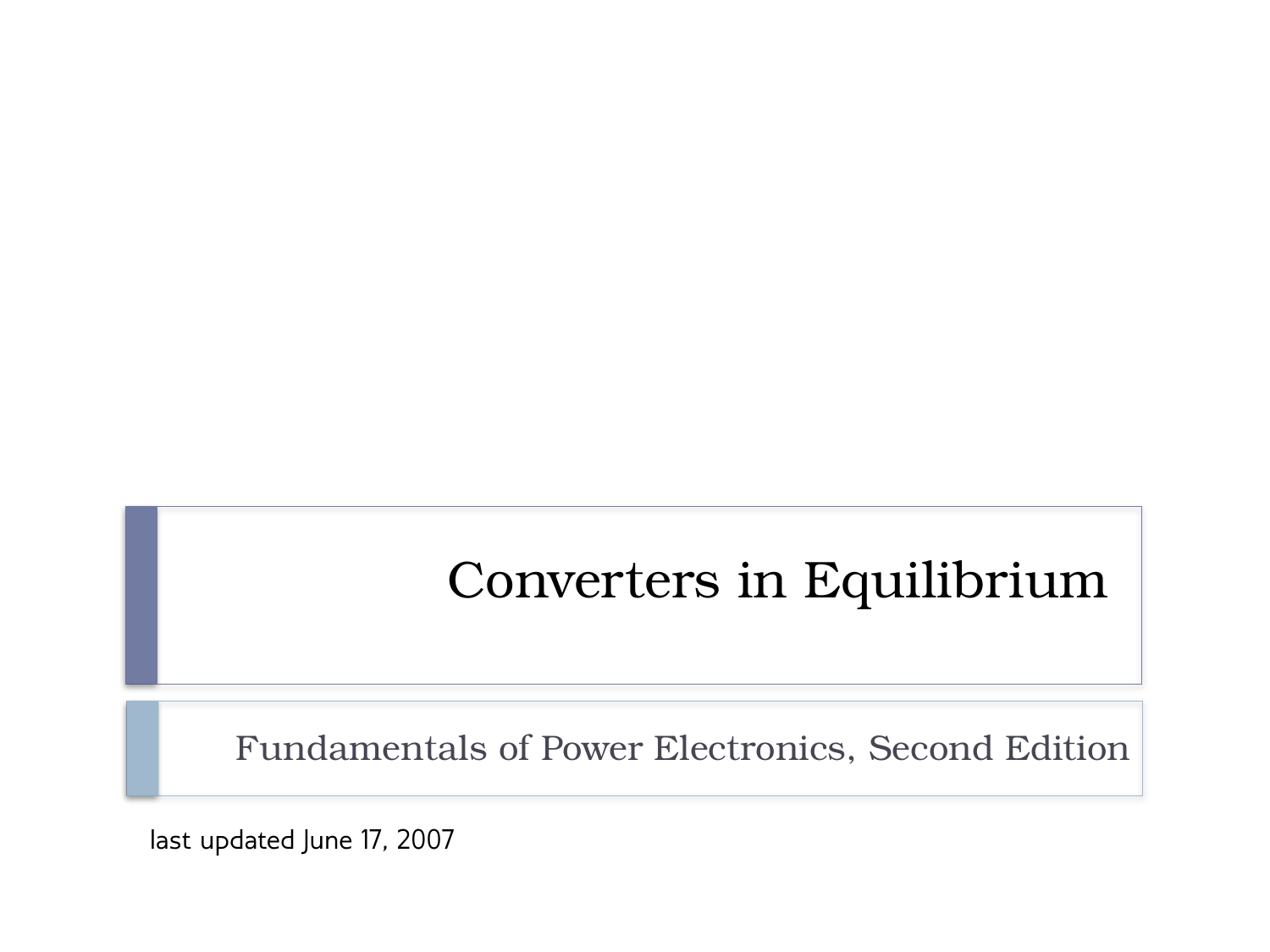

# Converters in Equilibrium
Fundamentals of Power Electronics, Second Edition
last updated June 17, 2007